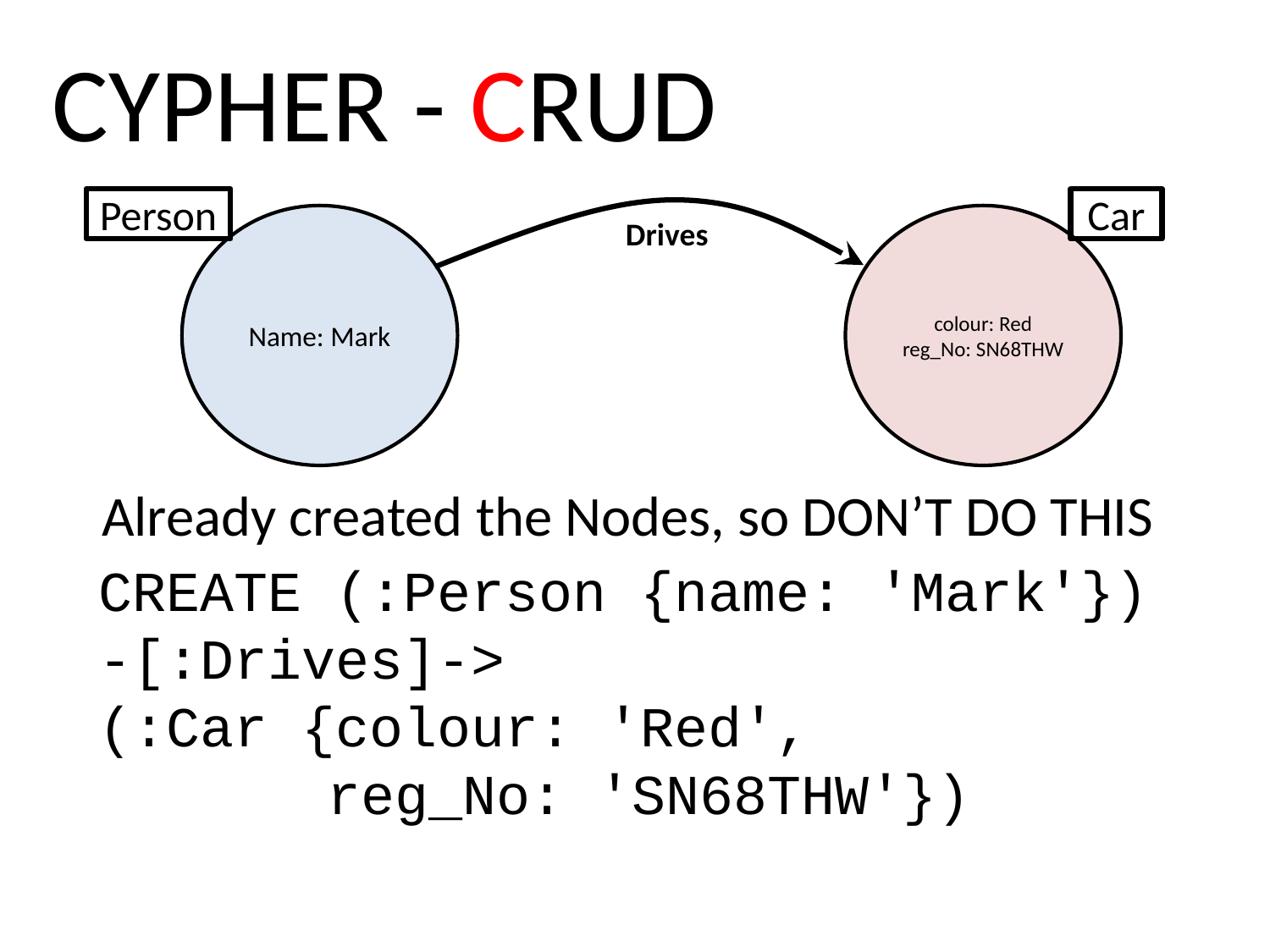

CYPHER - CRUD
#
Person
Car

Name: Mark
colour: Red
reg_No: SN68THW
Drives
Already created the Nodes, so DON’T DO THIS

CREATE (:Person {name: 'Mark'})
-[:Drives]->
(:Car {colour: 'Red',
	   reg_No: 'SN68THW'})